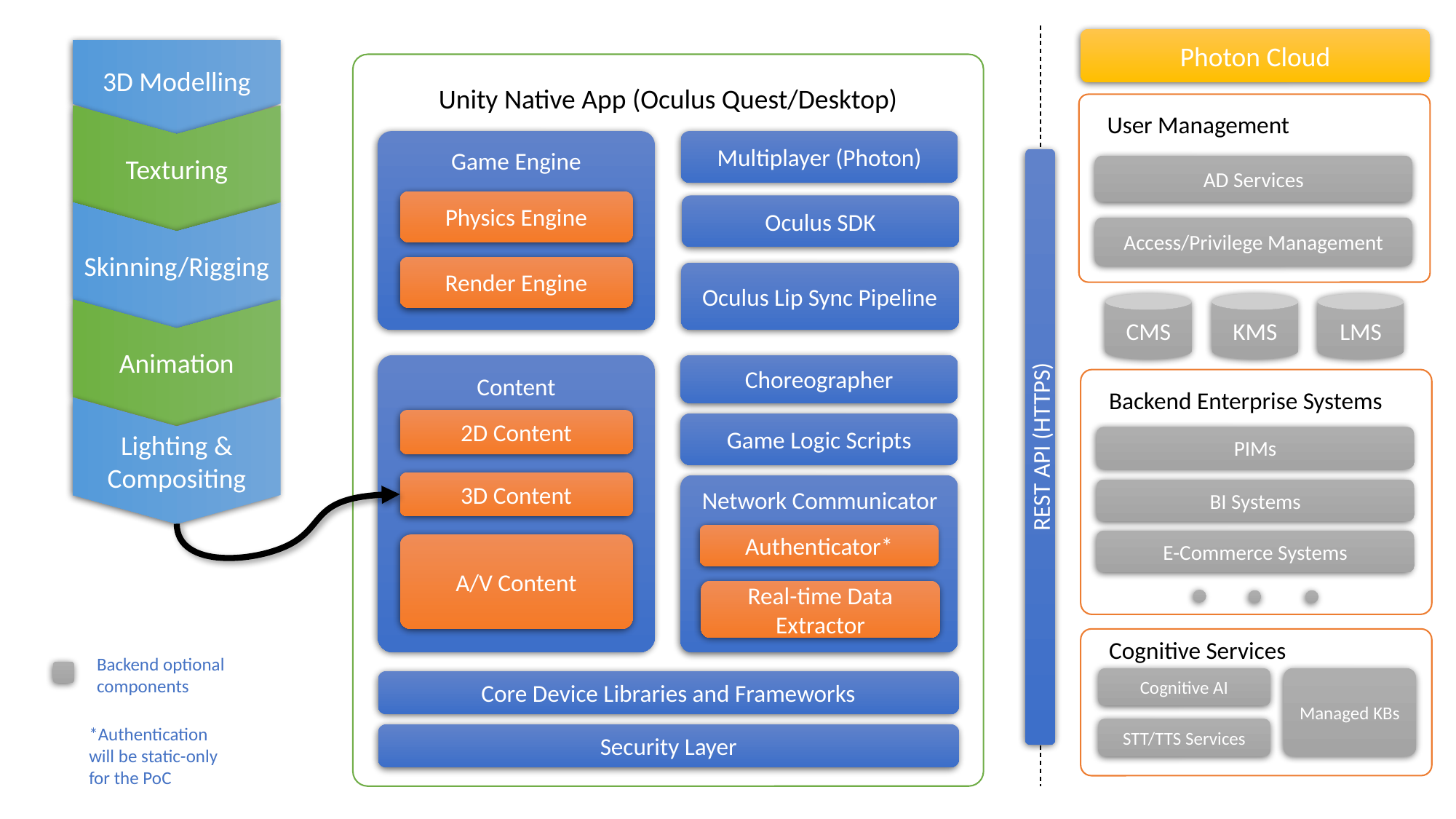

3D Modelling
Photon Cloud

Texturing
Unity Native App (Oculus Quest/Desktop)

User Management

Multiplayer (Photon)
Game Engine
REST API (HTTPS)
AD Services
Skinning/Rigging
Physics Engine
Oculus SDK
Access/Privilege Management
Render Engine
Animation
Oculus Lip Sync Pipeline
CMS
KMS
LMS

Choreographer
Lighting & Compositing
Content

Backend Enterprise Systems
2D Content
Game Logic Scripts
PIMs
3D Content

BI Systems
Network Communicator
Authenticator*
E-Commerce Systems
A/V Content
Real-time Data Extractor

Cognitive Services
Backend optional components

Cognitive AI
Managed KBs
Core Device Libraries and Frameworks
*Authentication will be static-only for the PoC
STT/TTS Services
Security Layer